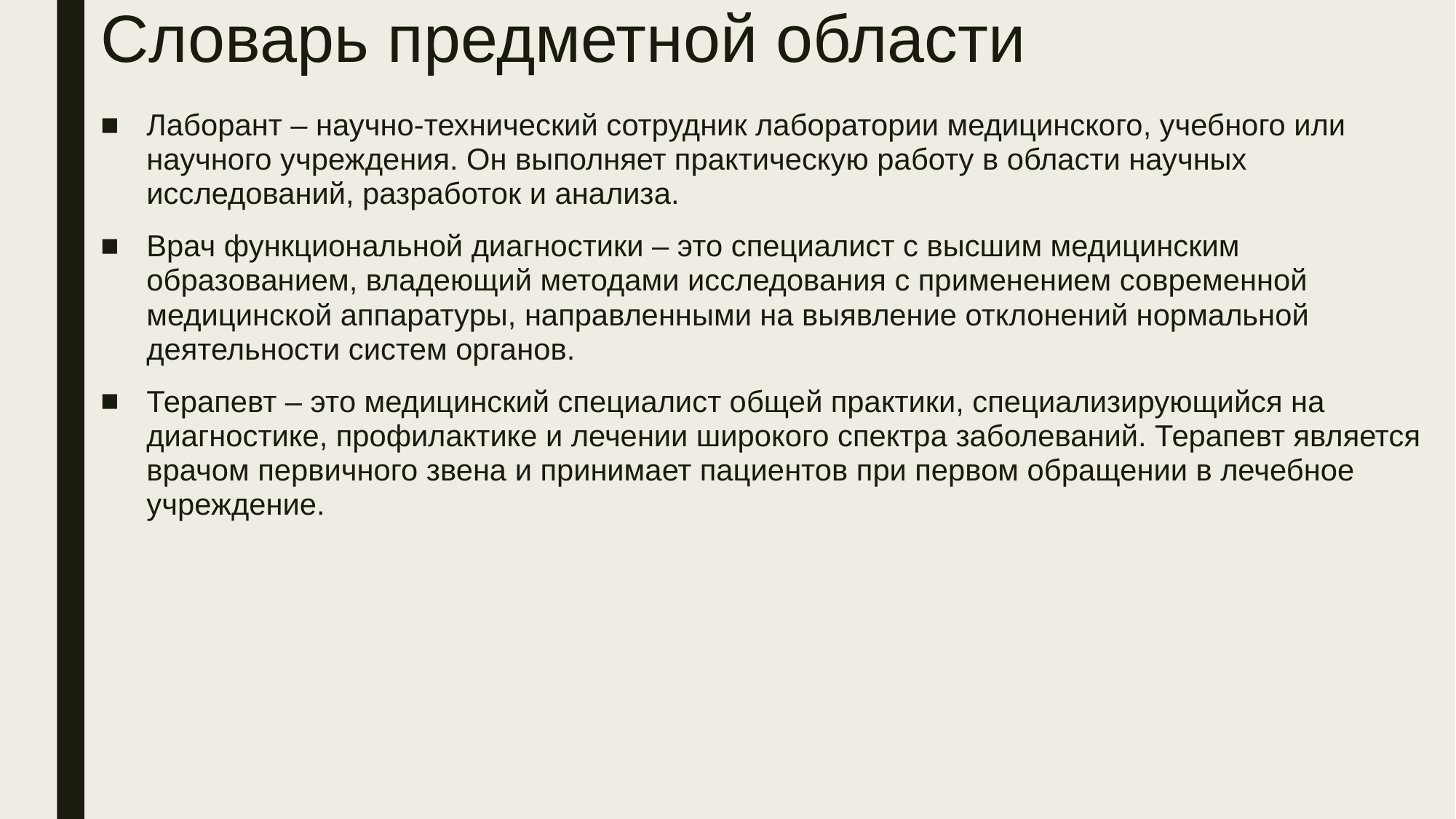

# Словарь предметной области
Лаборант – научно-технический сотрудник лаборатории медицинского, учебного или научного учреждения. Он выполняет практическую работу в области научных исследований, разработок и анализа.
Врач функциональной диагностики – это специалист с высшим медицинским образованием, владеющий методами исследования с применением современной медицинской аппаратуры, направленными на выявление отклонений нормальной деятельности систем органов.
Терапевт – это медицинский специалист общей практики, специализирующийся на диагностике, профилактике и лечении широкого спектра заболеваний. Терапевт является врачом первичного звена и принимает пациентов при первом обращении в лечебное учреждение.